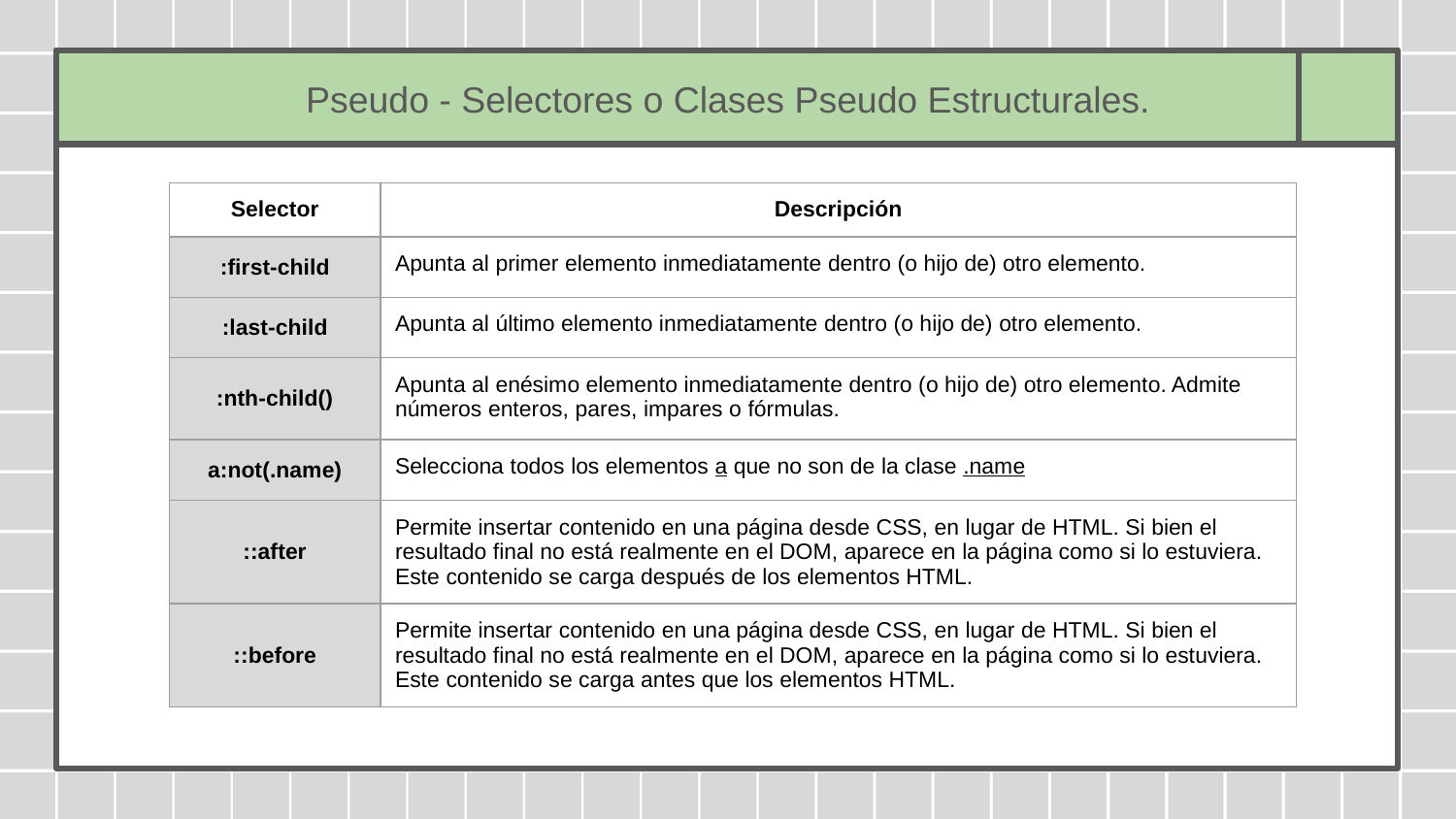

# Pseudo - Selectores o Clases Pseudo Estructurales.
| Selector | Descripción |
| --- | --- |
| :first-child | Apunta al primer elemento inmediatamente dentro (o hijo de) otro elemento. |
| :last-child | Apunta al último elemento inmediatamente dentro (o hijo de) otro elemento. |
| :nth-child() | Apunta al enésimo elemento inmediatamente dentro (o hijo de) otro elemento. Admite números enteros, pares, impares o fórmulas. |
| a:not(.name) | Selecciona todos los elementos a que no son de la clase .name |
| ::after | Permite insertar contenido en una página desde CSS, en lugar de HTML. Si bien el resultado final no está realmente en el DOM, aparece en la página como si lo estuviera. Este contenido se carga después de los elementos HTML. |
| ::before | Permite insertar contenido en una página desde CSS, en lugar de HTML. Si bien el resultado final no está realmente en el DOM, aparece en la página como si lo estuviera. Este contenido se carga antes que los elementos HTML. |